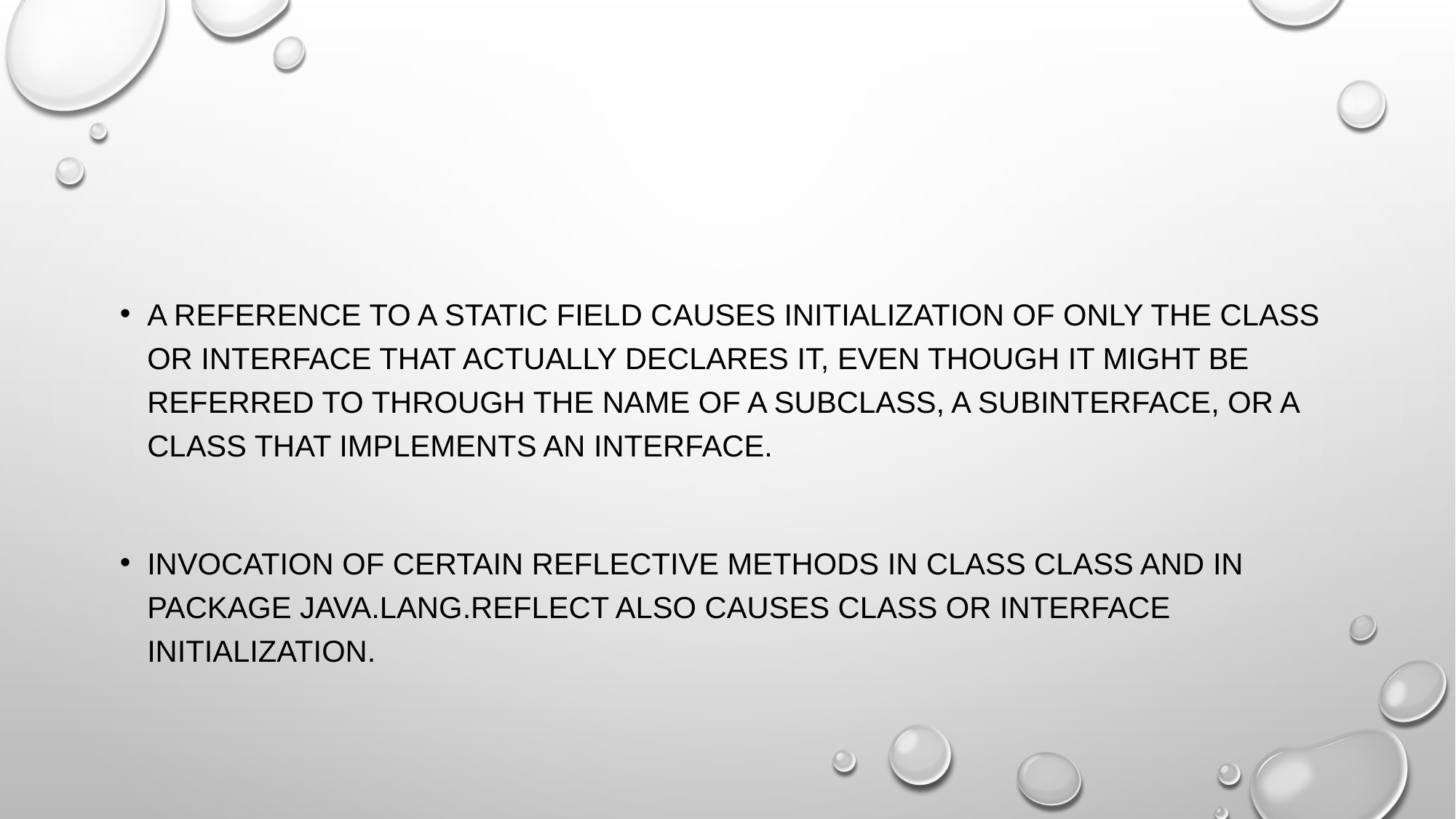

#
A reference to a static field causes initialization of only the class or interface that actually declares it, even though it might be referred to through the name of a subclass, a subinterface, or a class that implements an interface.

Invocation of certain reflective methods in class Class and in package java.lang.reflect also causes class or interface initialization.